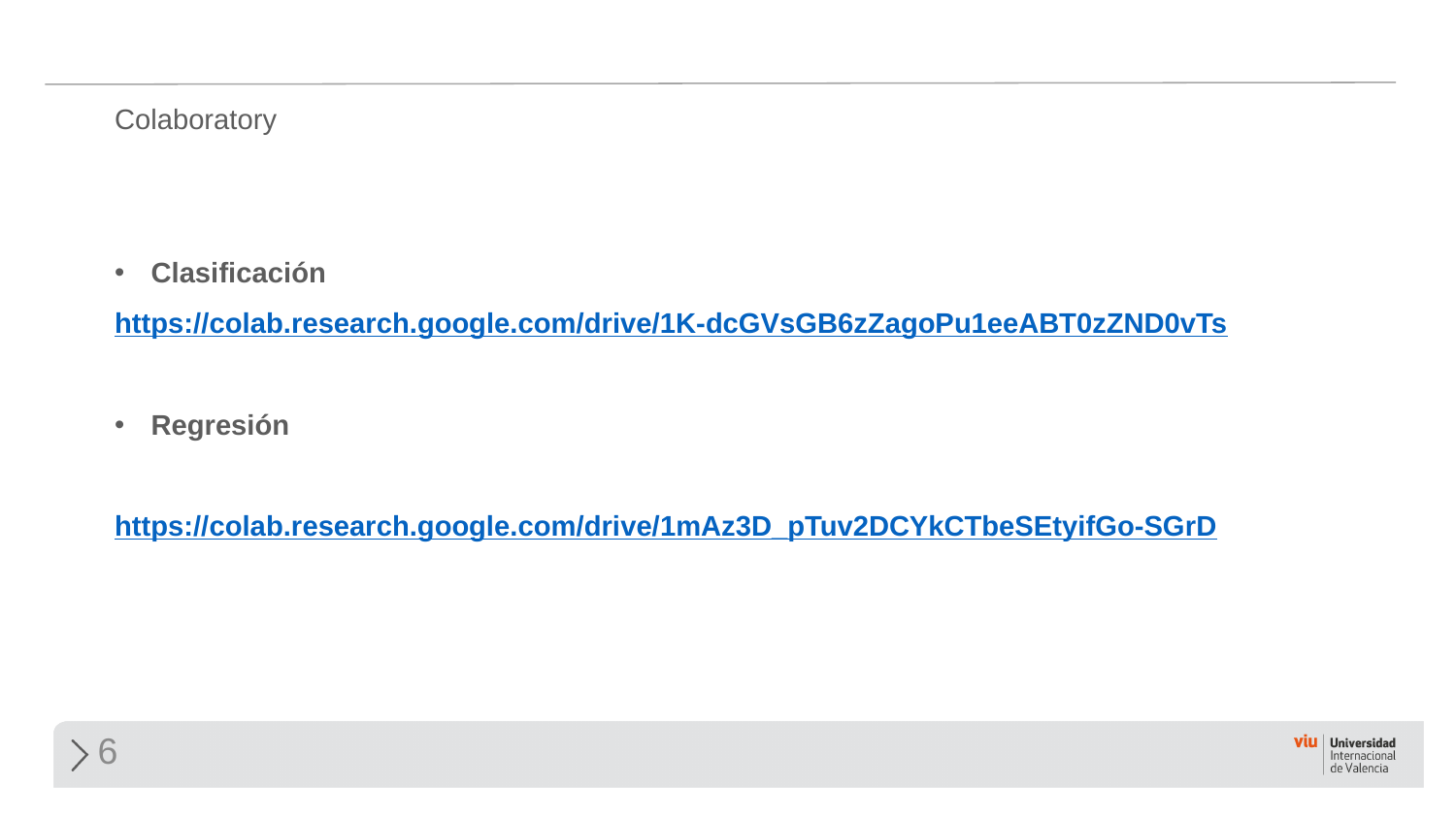

# Colaboratory
Clasificación
https://colab.research.google.com/drive/1K-dcGVsGB6zZagoPu1eeABT0zZND0vTs

Regresión

https://colab.research.google.com/drive/1mAz3D_pTuv2DCYkCTbeSEtyifGo-SGrD

6